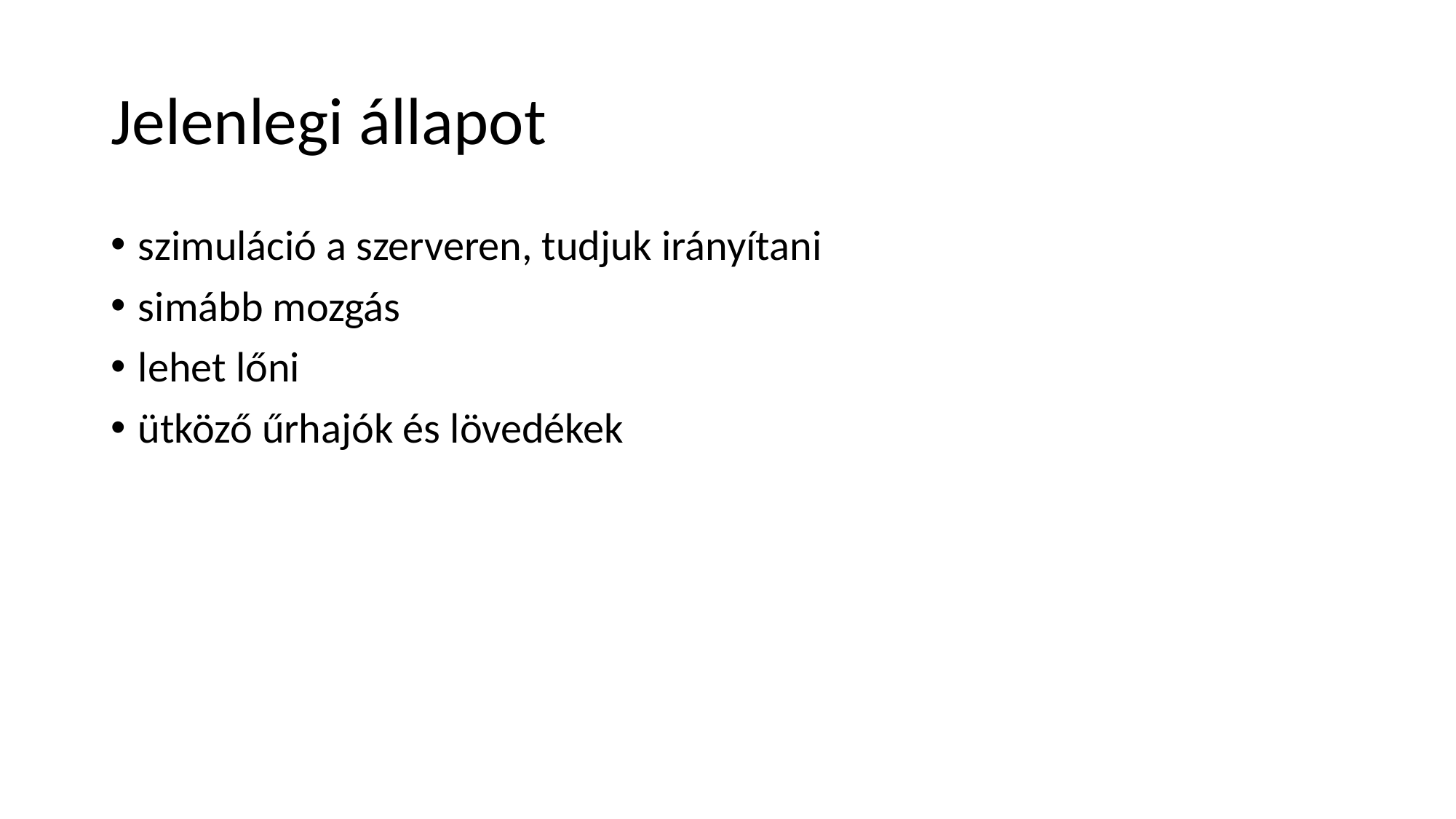

# Jelenlegi állapot
szimuláció a szerveren, tudjuk irányítani
simább mozgás
lehet lőni
ütköző űrhajók és lövedékek